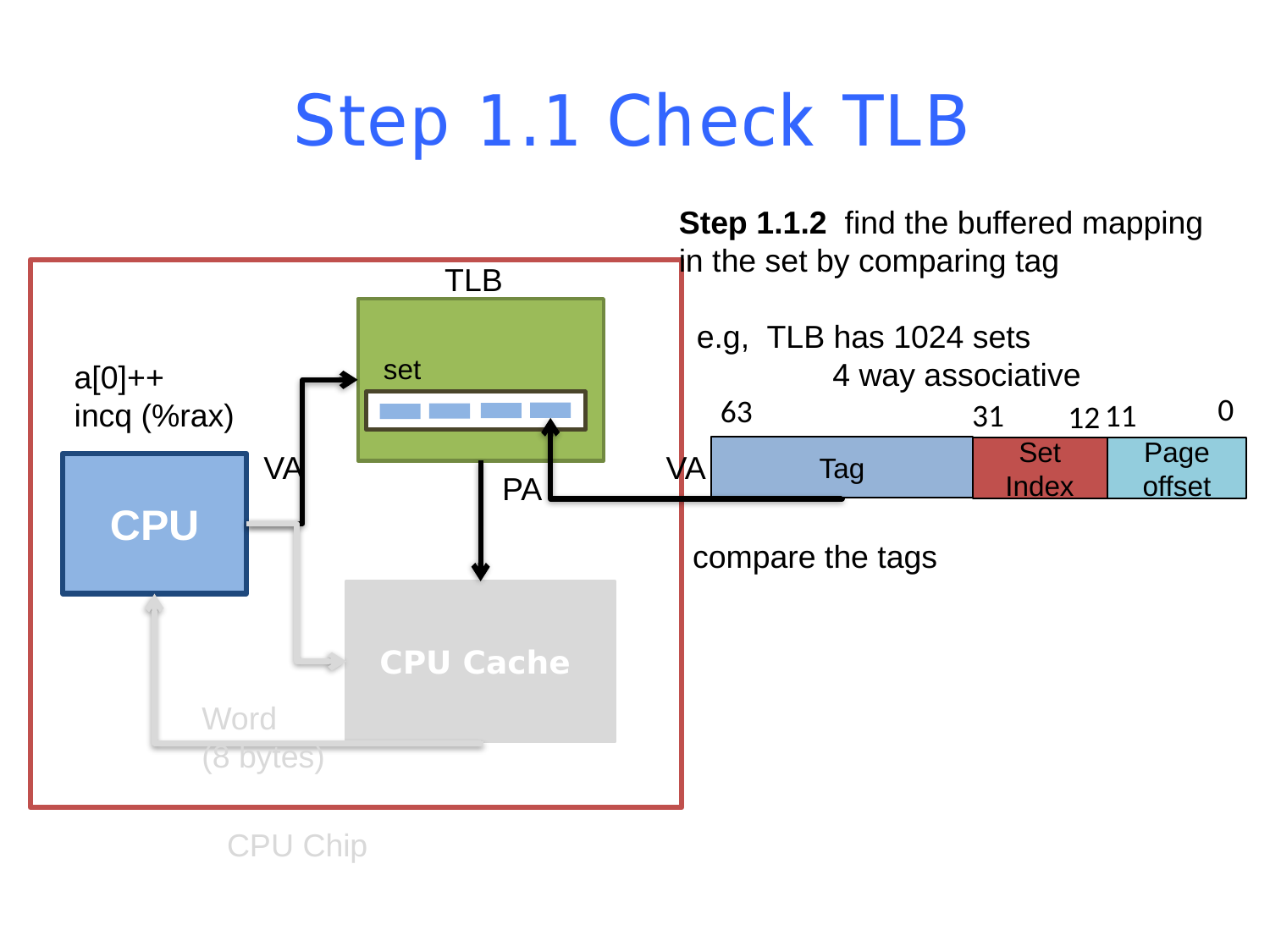

# Step 1.1 Check TLB
Step 1.1.2  find the buffered mapping
in the set by comparing tag

  e.g,  TLB has 1024 sets
	   4 way associative

TLB

set
a[0]++
incq (%rax)
0
63
11
31
12

Tag
Set Index
Page offset
VA
VA
CPU

PA

compare the tags
CPU Cache
Word
(8 bytes)
CPU Chip